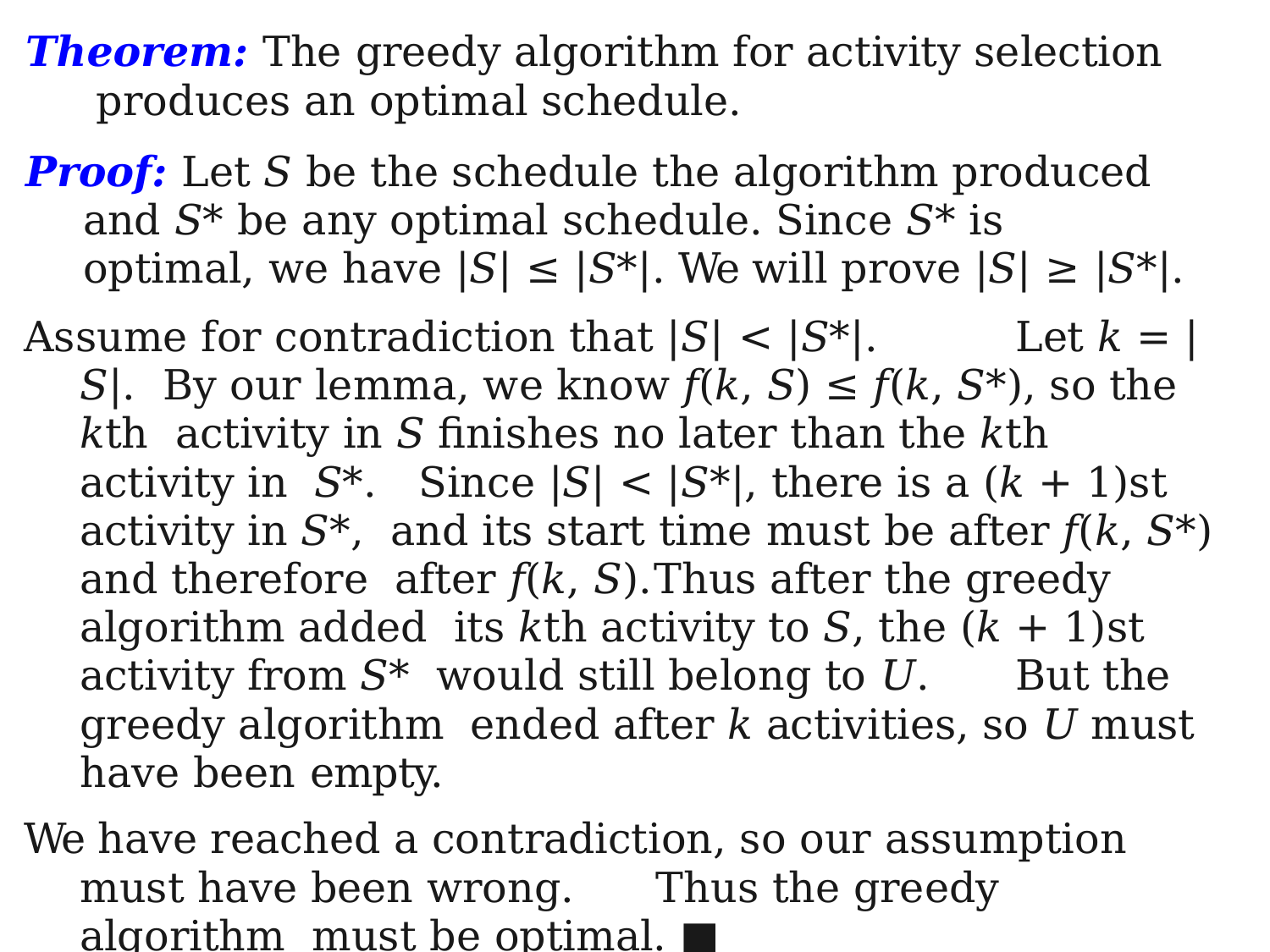

Theorem: The greedy algorithm for activity selection  produces an optimal schedule.
Proof: Let S be the schedule the algorithm produced  and S* be any optimal schedule. Since S* is  optimal, we have |S| ≤ |S*|. We will prove |S| ≥ |S*|.
Assume for contradiction that |S| < |S*|.	Let k = |S|.  By our lemma, we know f(k, S) ≤ f(k, S*), so the kth  activity in S finishes no later than the kth activity in  S*.	Since |S| < |S*|, there is a (k + 1)st activity in S*,  and its start time must be after f(k, S*) and therefore  after f(k, S).	Thus after the greedy algorithm added  its kth activity to S, the (k + 1)st activity from S*  would still belong to U.	But the greedy algorithm  ended after k activities, so U must have been empty.
We have reached a contradiction, so our assumption  must have been wrong.	Thus the greedy algorithm  must be optimal. ■